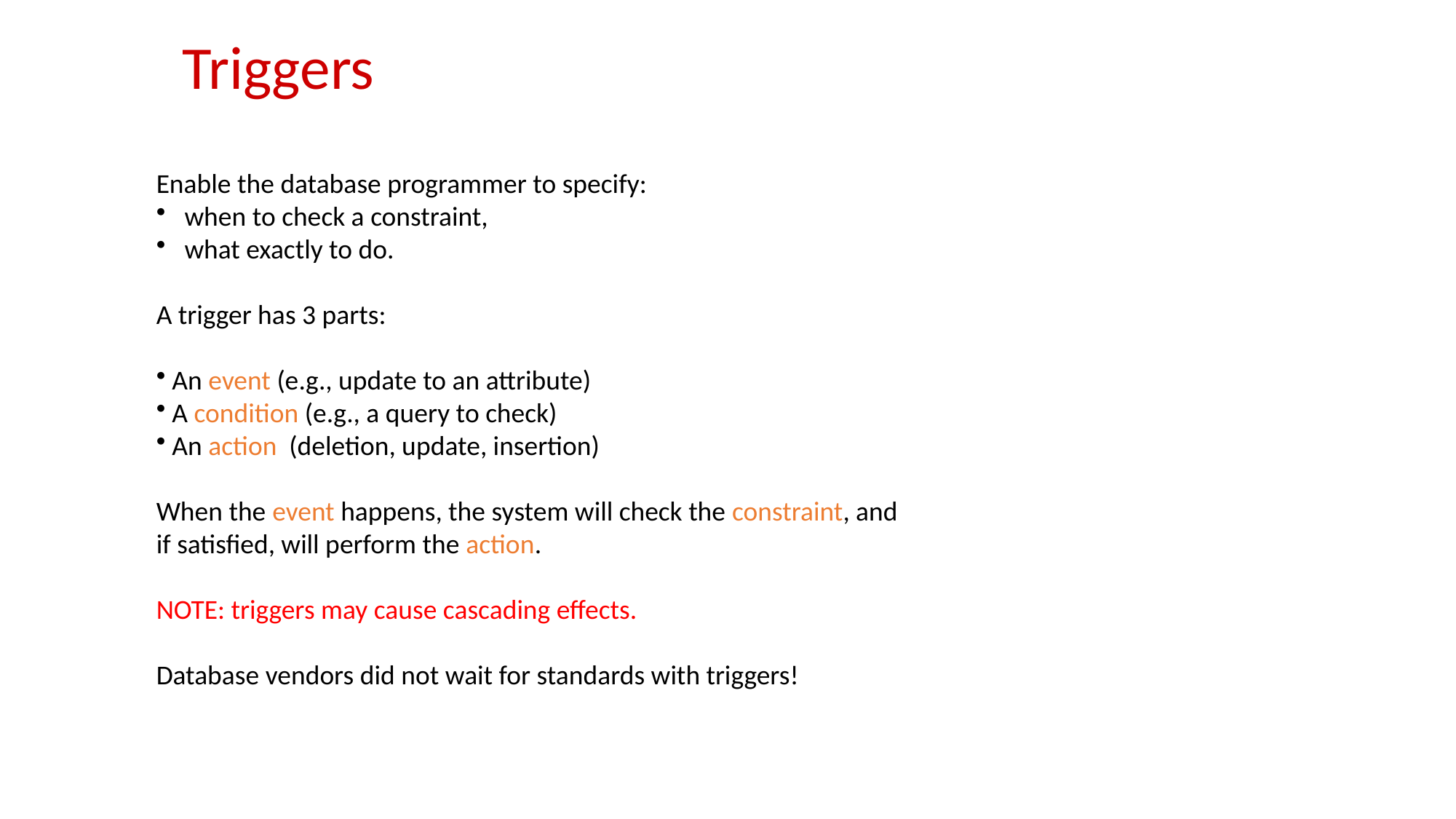

# Triggers
Enable the database programmer to specify:
   when to check a constraint,
   what exactly to do.

A trigger has 3 parts:

 An event (e.g., update to an attribute)
 A condition (e.g., a query to check)
 An action  (deletion, update, insertion)

When the event happens, the system will check the constraint, and
if satisfied, will perform the action.

NOTE: triggers may cause cascading effects.

Database vendors did not wait for standards with triggers!